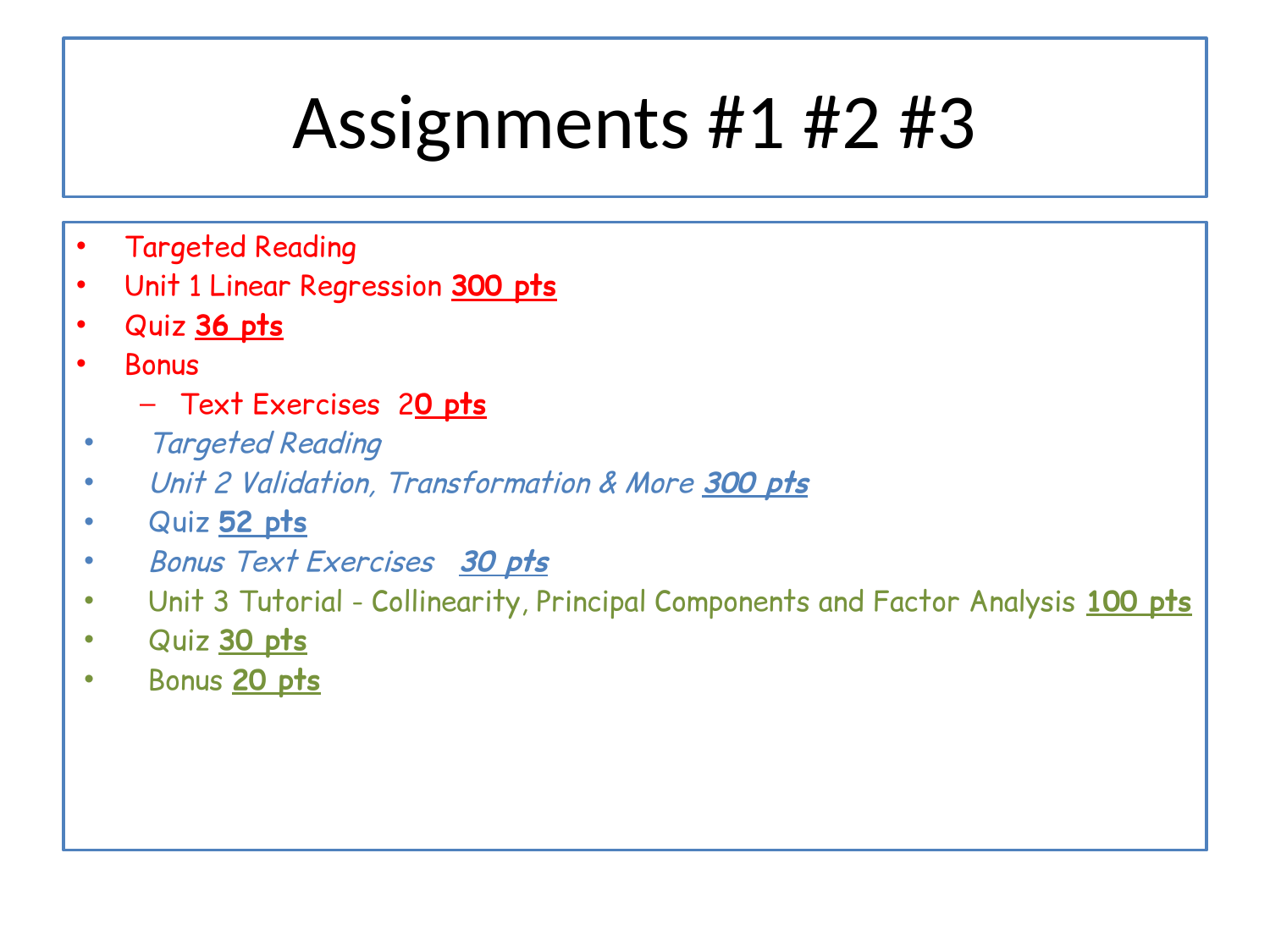

# Assignments #1 #2 #3
Targeted Reading
Unit 1 Linear Regression 300 pts
Quiz 36 pts
Bonus
Text Exercises  20 pts
Targeted Reading
Unit 2 Validation, Transformation & More 300 pts
Quiz 52 pts
Bonus Text Exercises   30 pts
Unit 3 Tutorial - Collinearity, Principal Components and Factor Analysis 100 pts
Quiz 30 pts
Bonus 20 pts